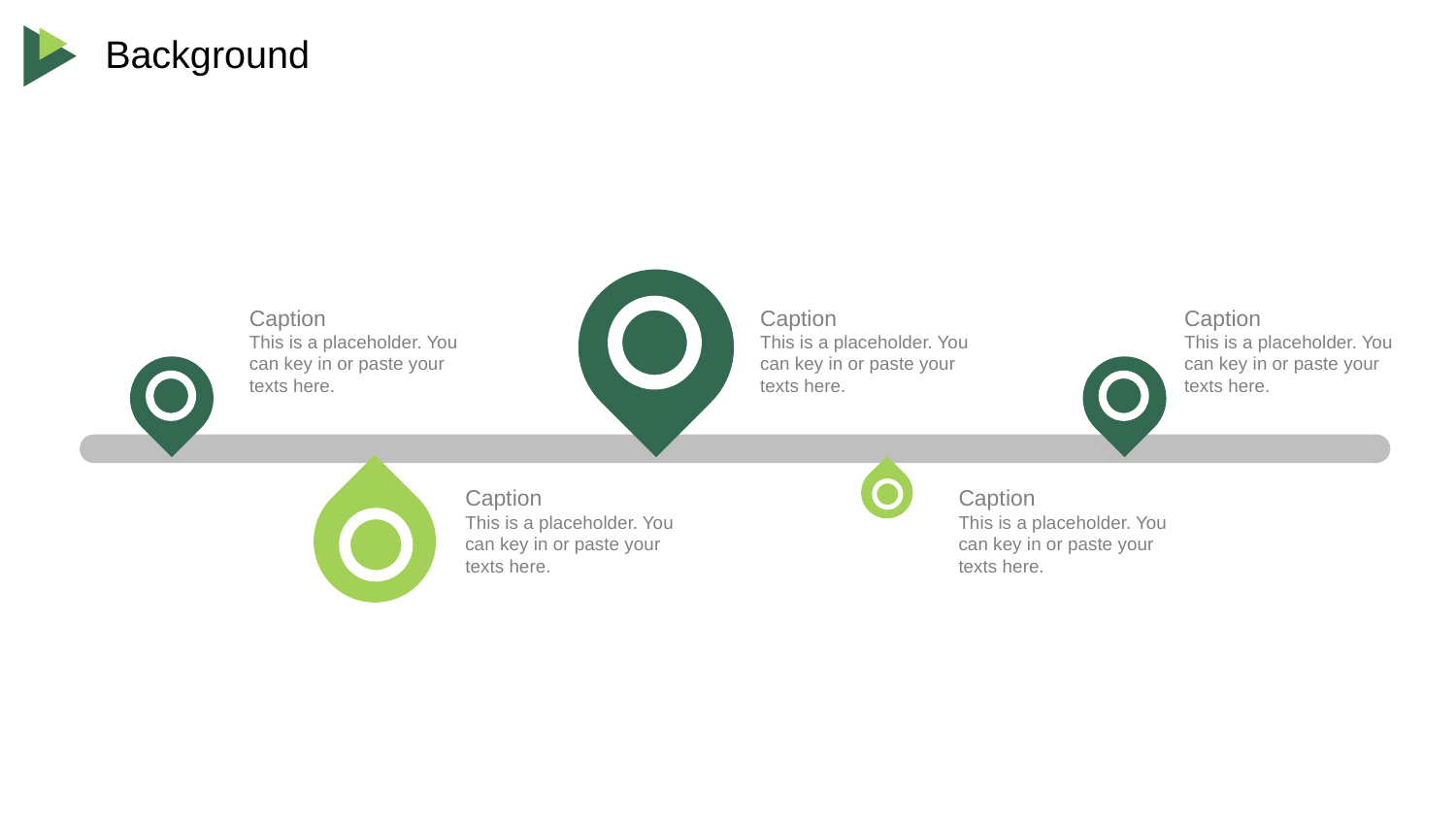

Caption
This is a placeholder. You can key in or paste your texts here.
Caption
This is a placeholder. You can key in or paste your texts here.
Caption
This is a placeholder. You can key in or paste your texts here.

Caption
This is a placeholder. You can key in or paste your texts here.

Caption
This is a placeholder. You can key in or paste your texts here.